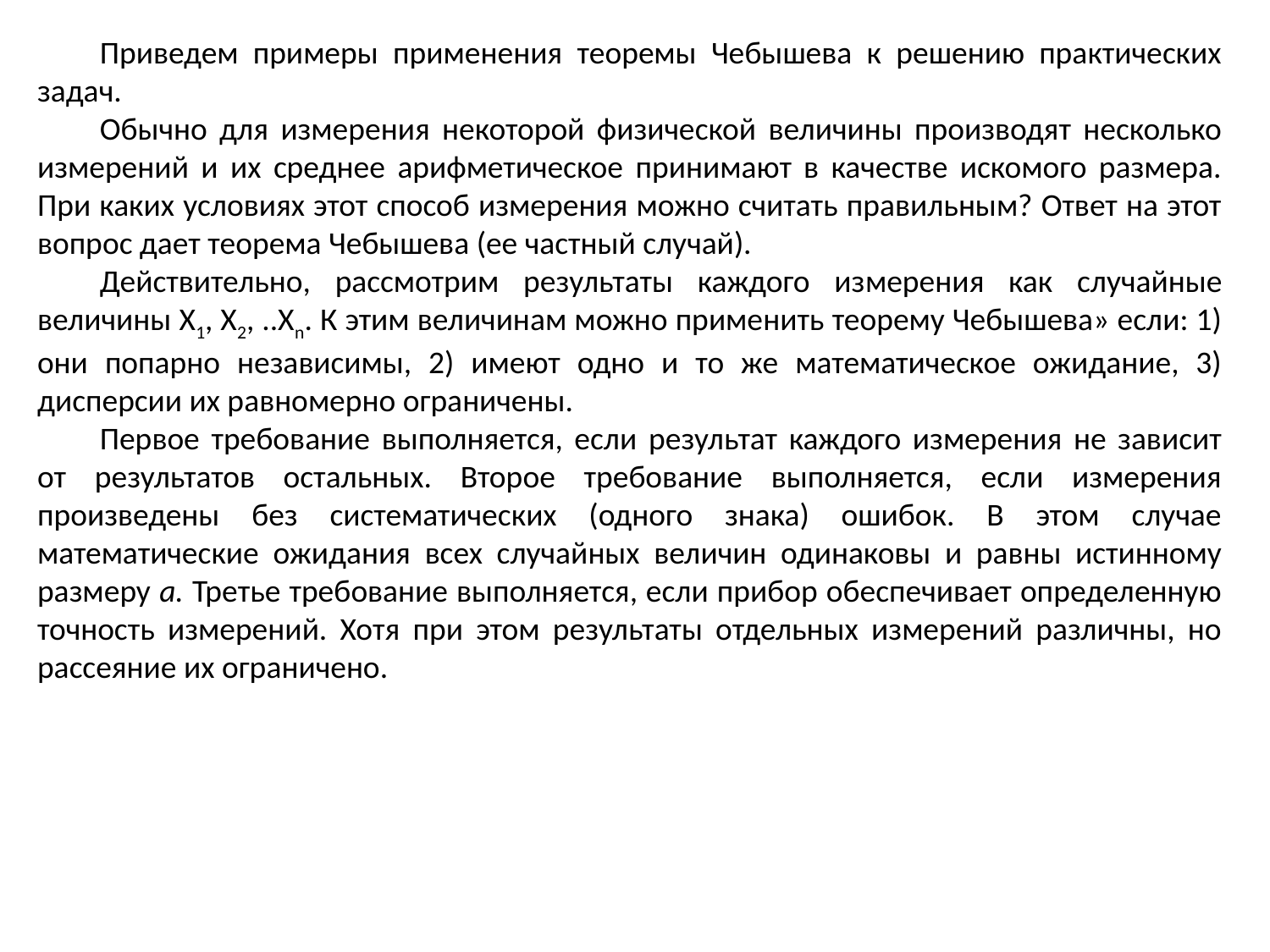

Приведем примеры применения теоремы Чебышева к решению практических задач.
Обычно для измерения некоторой физической величины производят несколько измерений и их среднее арифметическое принимают в качестве искомого размера. При каких условиях этот способ измерения можно считать правильным? Ответ на этот вопрос дает теорема Чебышева (ее частный случай).
Действительно, рассмотрим результаты каждого из­мерения как случайные величины X1, Х2, ..Хn. К этим величинам можно применить теорему Чебышева» если: 1) они попарно независимы, 2) имеют одно и то же математическое ожидание, 3) дисперсии их равномерно ограничены.
Первое требование выполняется, если результат каждого измерения не зависит от результатов остальных. Второе требование выполняется, если измерения произведены без систематических (одного знака) ошибок. В этом случае математические ожидания всех случайных величин одинаковы и равны истинному размеру а. Третье требование выполняется, если прибор обеспечивает определенную точность измерений. Хотя при этом результаты отдельных измерений различны, но рассеяние их ограничено.